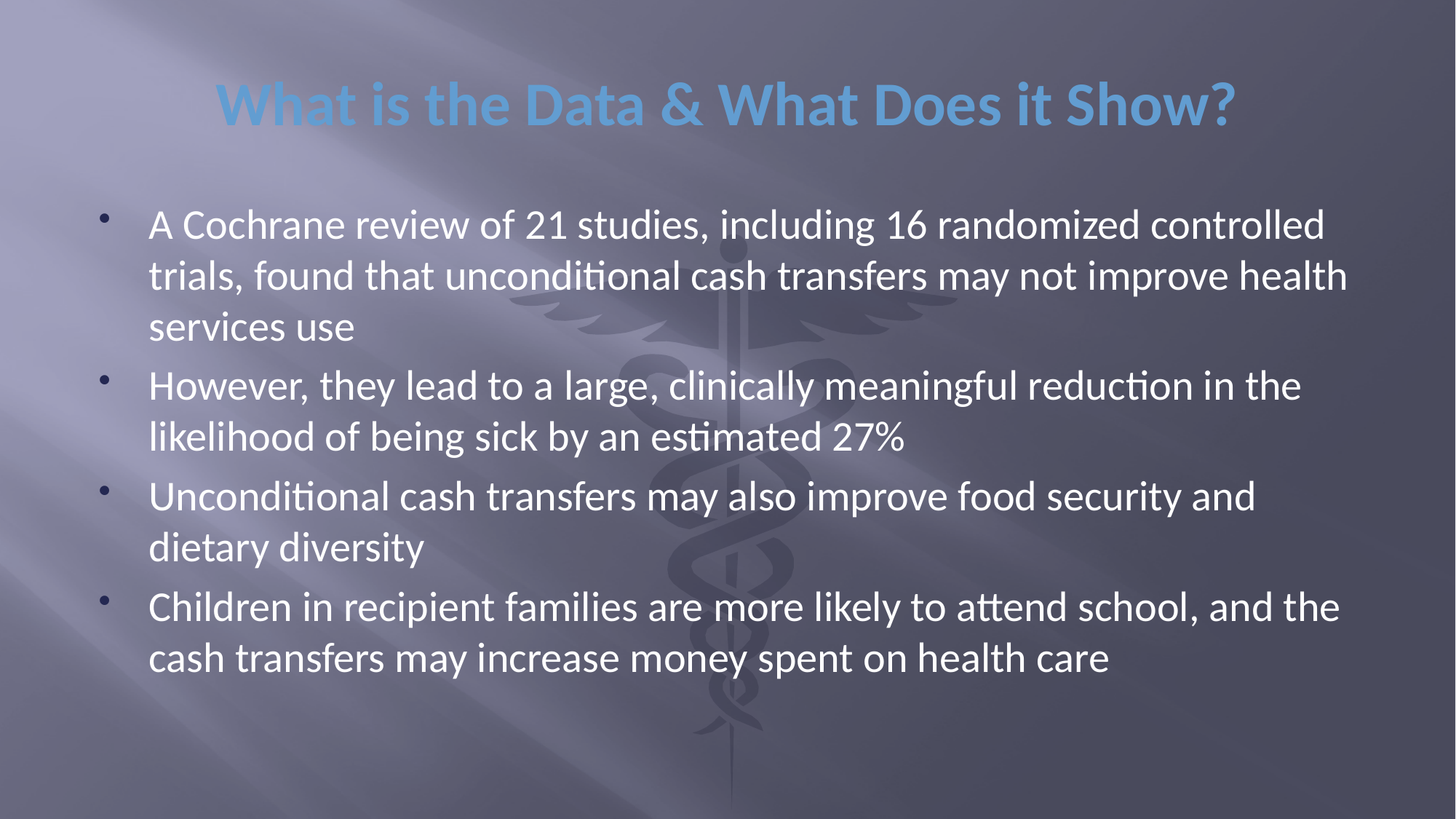

# What is the Data & What Does it Show?
A Cochrane review of 21 studies, including 16 randomized controlled trials, found that unconditional cash transfers may not improve health services use
However, they lead to a large, clinically meaningful reduction in the likelihood of being sick by an estimated 27%
Unconditional cash transfers may also improve food security and dietary diversity
Children in recipient families are more likely to attend school, and the cash transfers may increase money spent on health care